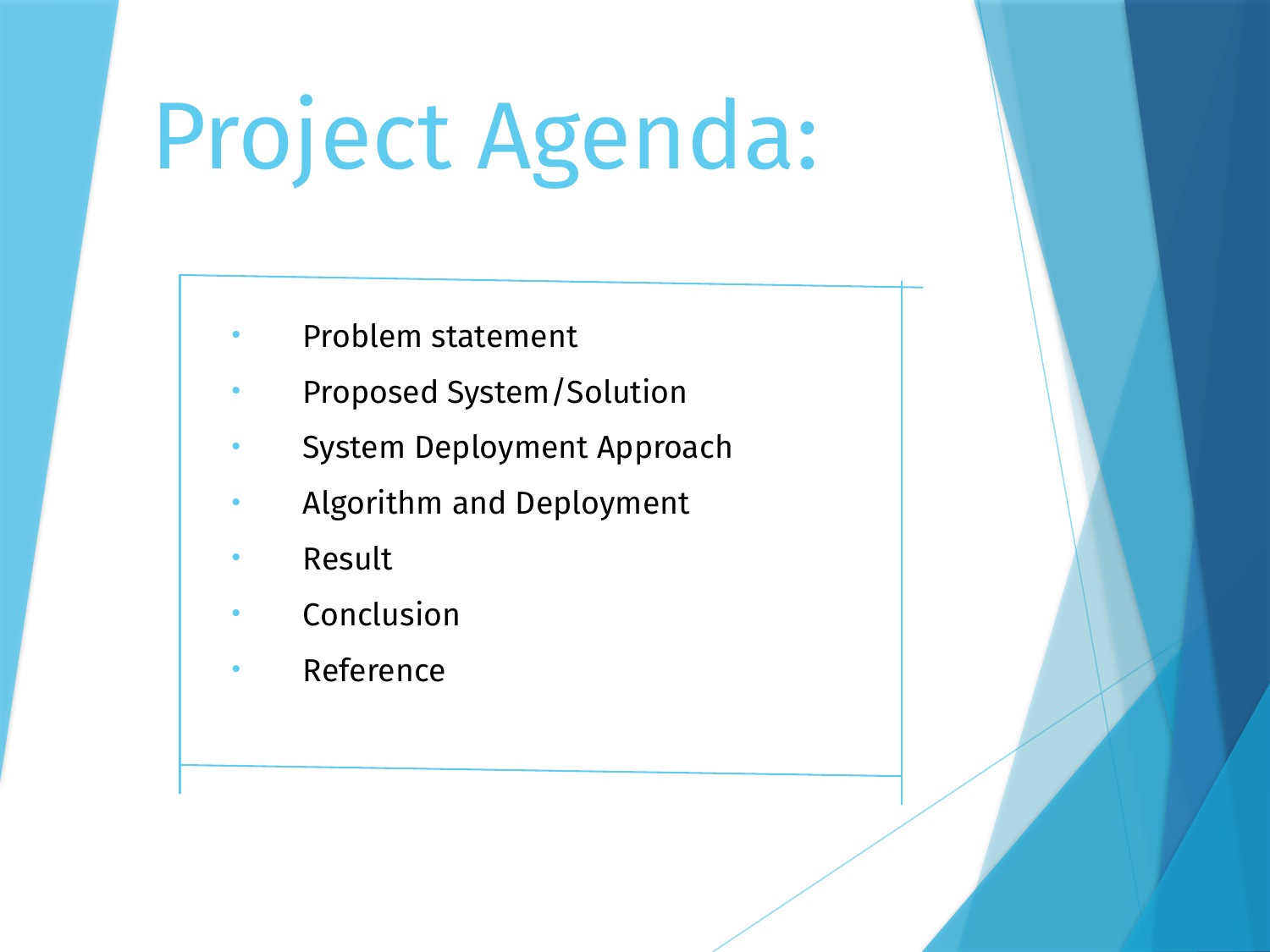

# Project Agenda:
Problem statement
Proposed System/Solution
System Deployment Approach
Algorithm and Deployment
Result
Conclusion
Reference